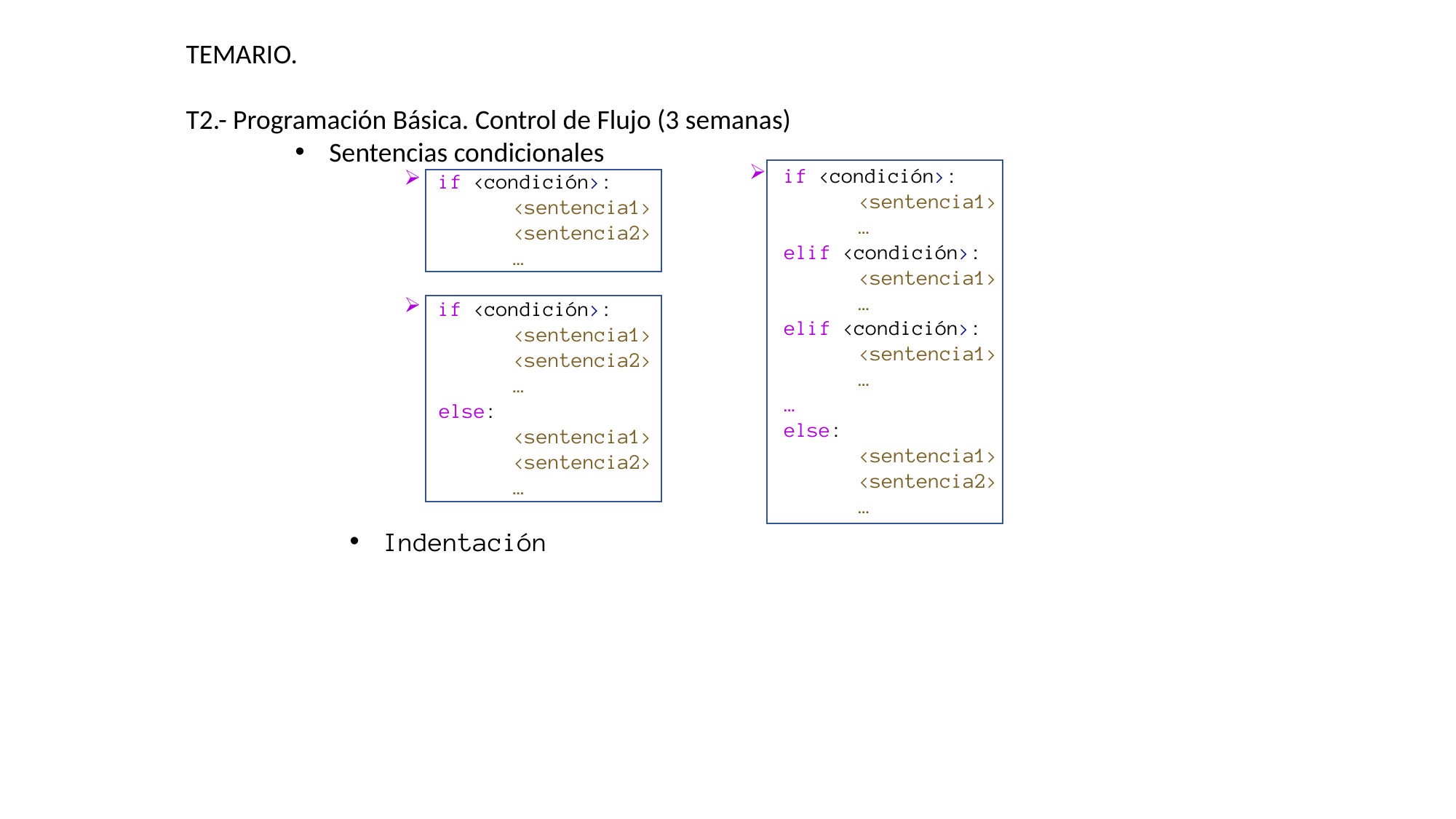

TEMARIO.

T2.- Programación Básica. Control de Flujo (3 semanas)
Sentencias condicionales
if <condición>:
    			<sentencia1>
			<sentencia2>
			…

if <condición>:
			<sentencia1>
			<sentencia2>
			…
   else:
			<sentencia1>
			<sentencia2>
			…

Indentación

if <condición>:
			<sentencia1>
			…
   elif <condición>:
			<sentencia1>
			…
		   elif <condición>:
			<sentencia1>
			…
   …
   else:
			<sentencia1>
			<sentencia2>
			…